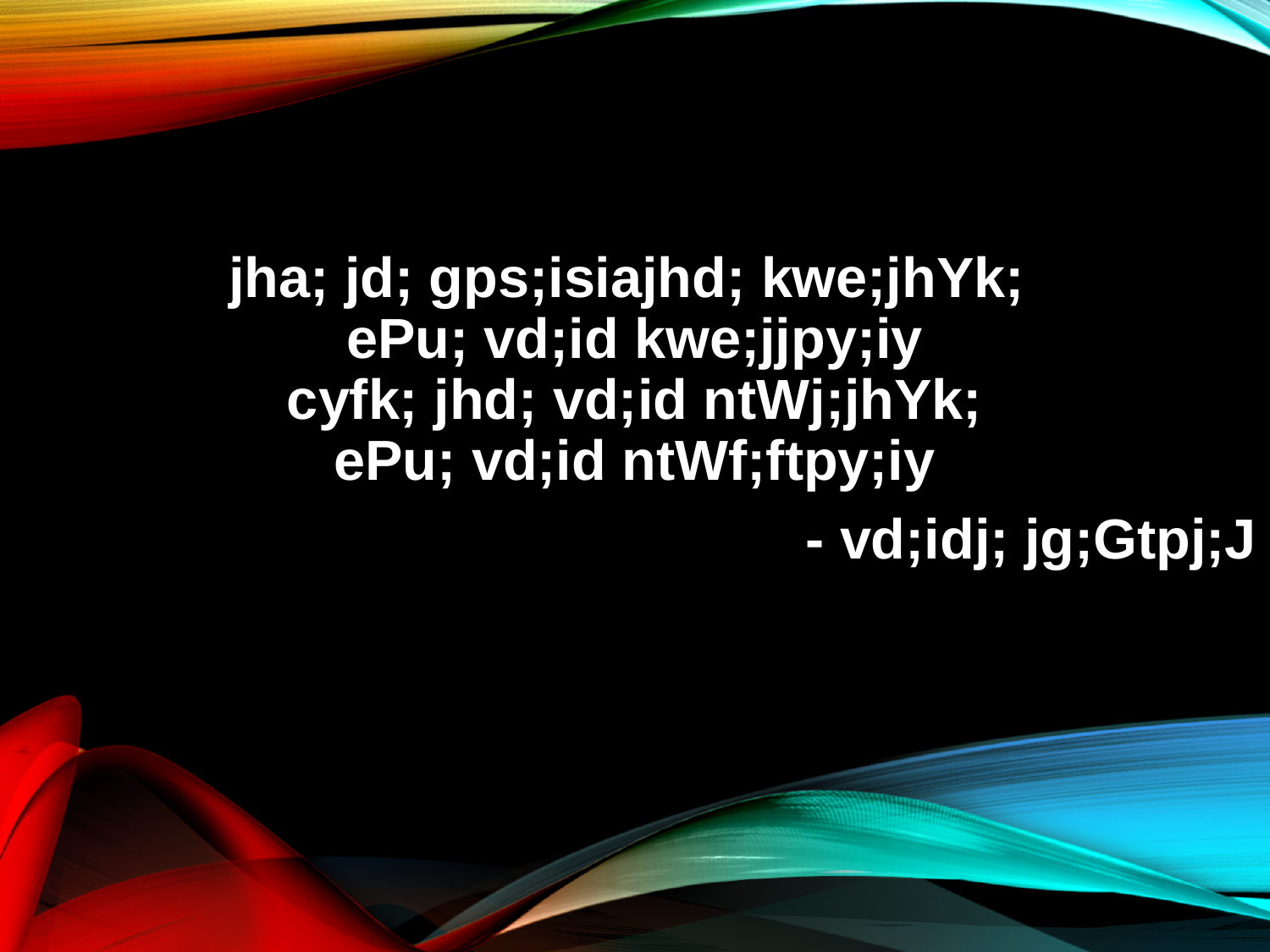

jha; jd; gps;isiajhd; kwe;jhYk;
ePu; vd;id kwe;jjpy;iy
cyfk; jhd; vd;id ntWj;jhYk;
ePu; vd;id ntWf;ftpy;iy
- vd;idj; jg;Gtpj;J